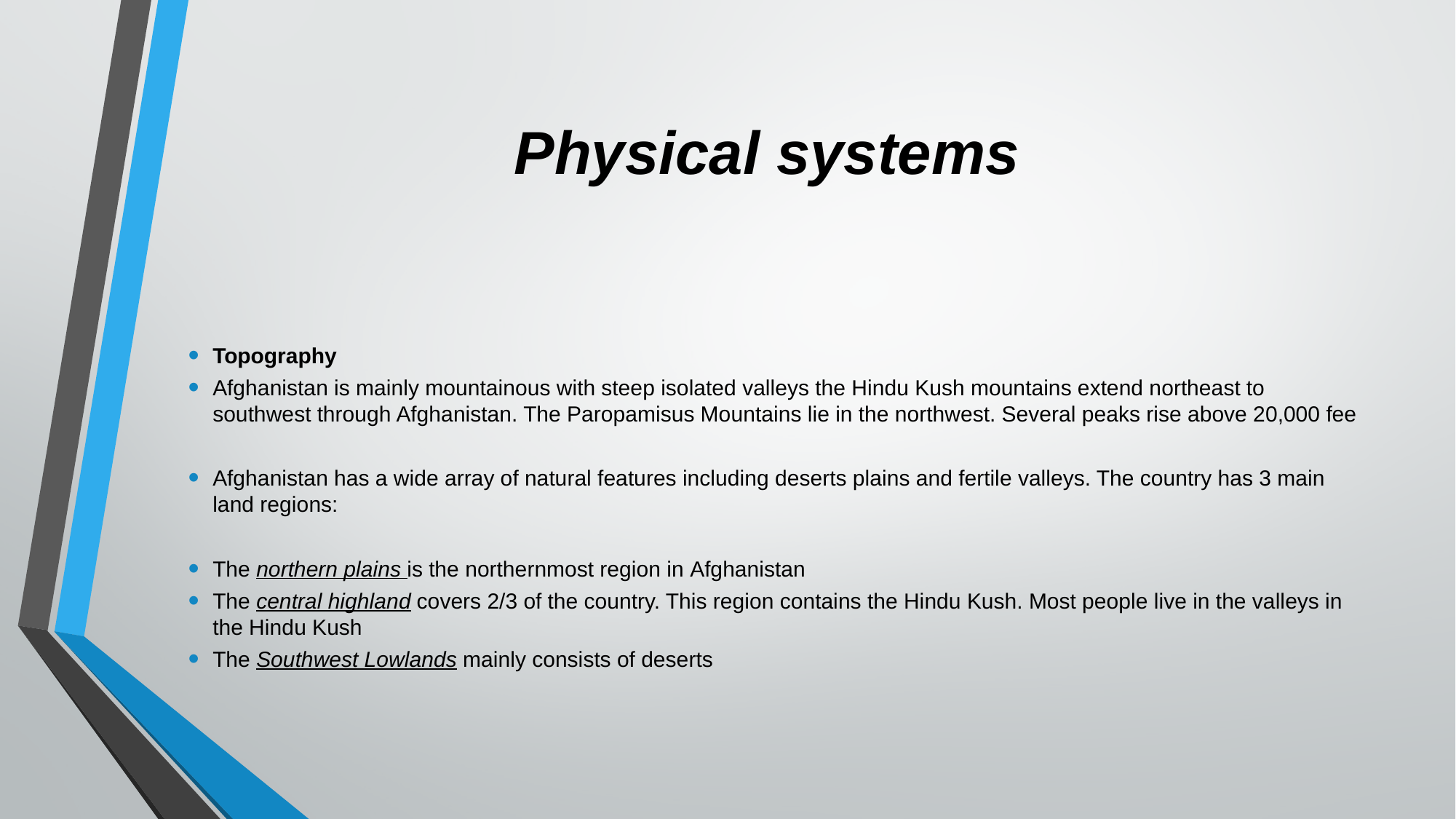

# Physical systems

Topography
Afghanistan is mainly mountainous with steep isolated valleys the Hindu Kush mountains extend northeast to southwest through Afghanistan. The Paropamisus Mountains lie in the northwest. Several peaks rise above 20,000 fee

Afghanistan has a wide array of natural features including deserts plains and fertile valleys. The country has 3 main land regions:

The northern plains is the northernmost region in Afghanistan
The central highland covers 2/3 of the country. This region contains the Hindu Kush. Most people live in the valleys in the Hindu Kush
The Southwest Lowlands mainly consists of deserts